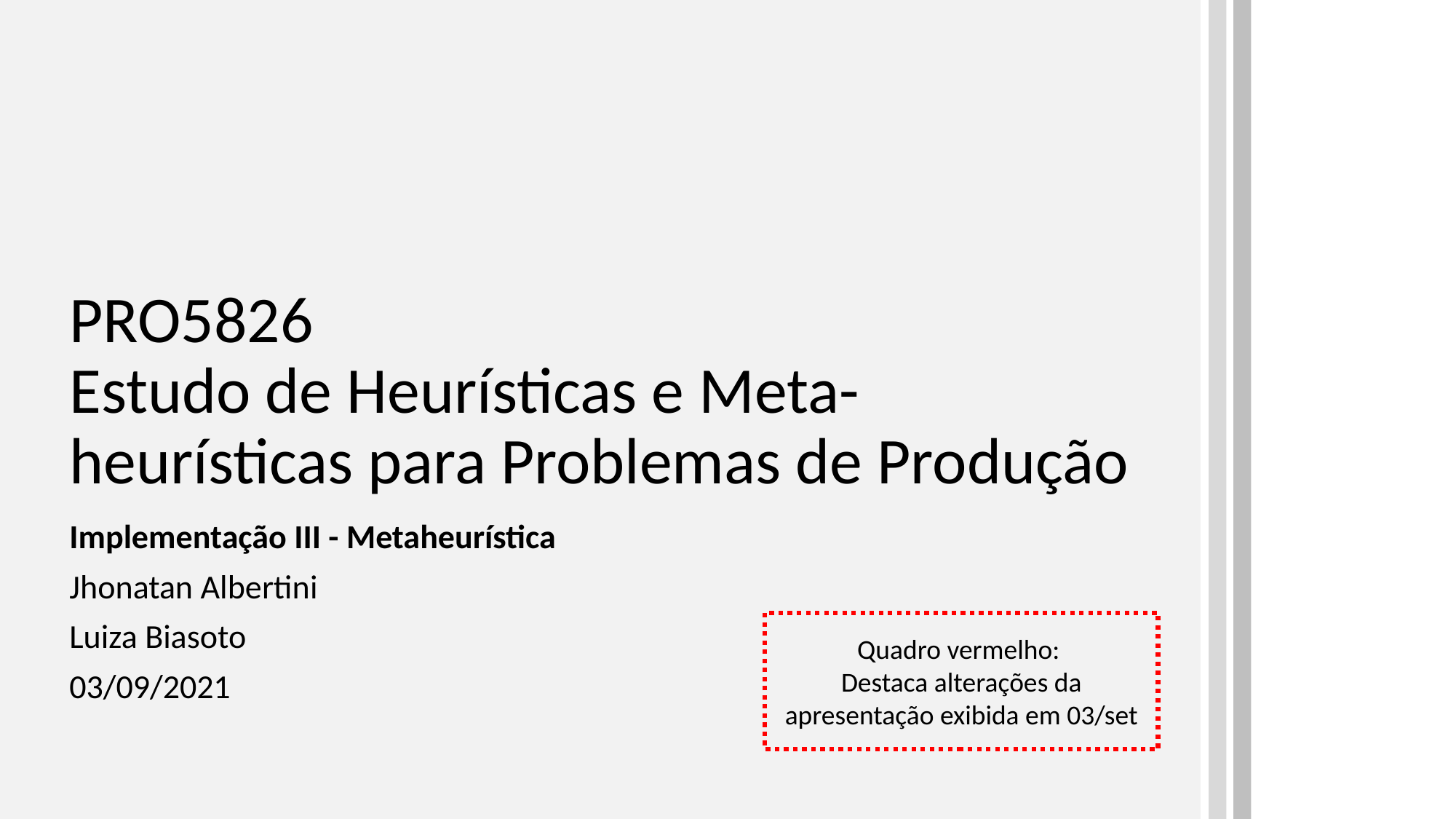

# PRO5826 Estudo de Heurísticas e Meta-heurísticas para Problemas de Produção
Implementação III - Metaheurística
Jhonatan Albertini
Luiza Biasoto
03/09/2021
Quadro vermelho:
Destaca alterações da apresentação exibida em 03/set